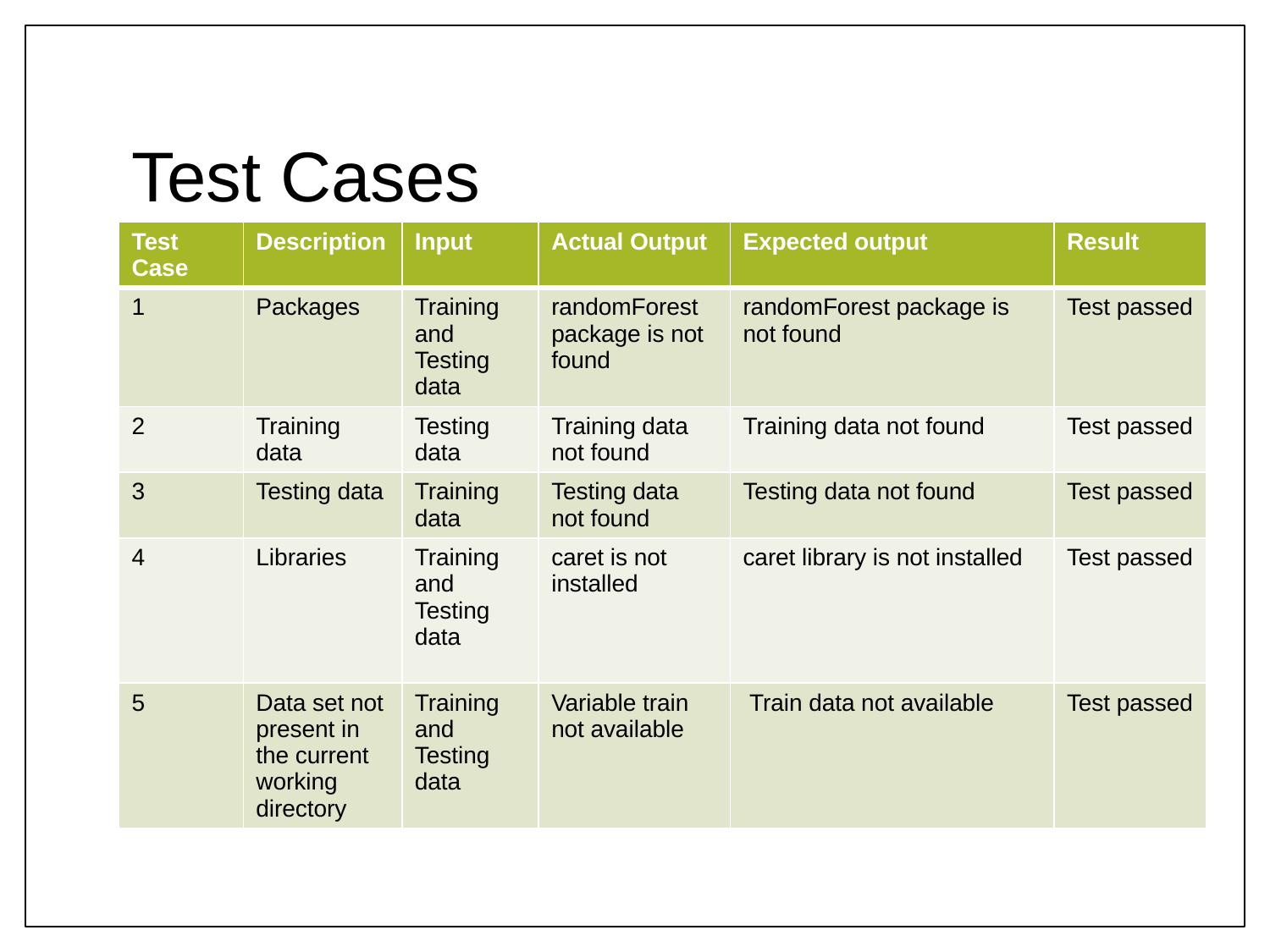

# Test Cases
| Test Case | Description | Input | Actual Output | Expected output | Result |
| --- | --- | --- | --- | --- | --- |
| 1 | Packages | Training and Testing data | randomForest package is not found | randomForest package is not found | Test passed |
| 2 | Training data | Testing data | Training data not found | Training data not found | Test passed |
| 3 | Testing data | Training data | Testing data not found | Testing data not found | Test passed |
| 4 | Libraries | Training and Testing data | caret is not installed | caret library is not installed | Test passed |
| 5 | Data set not present in the current working directory | Training and Testing data | Variable train not available | Train data not available | Test passed |